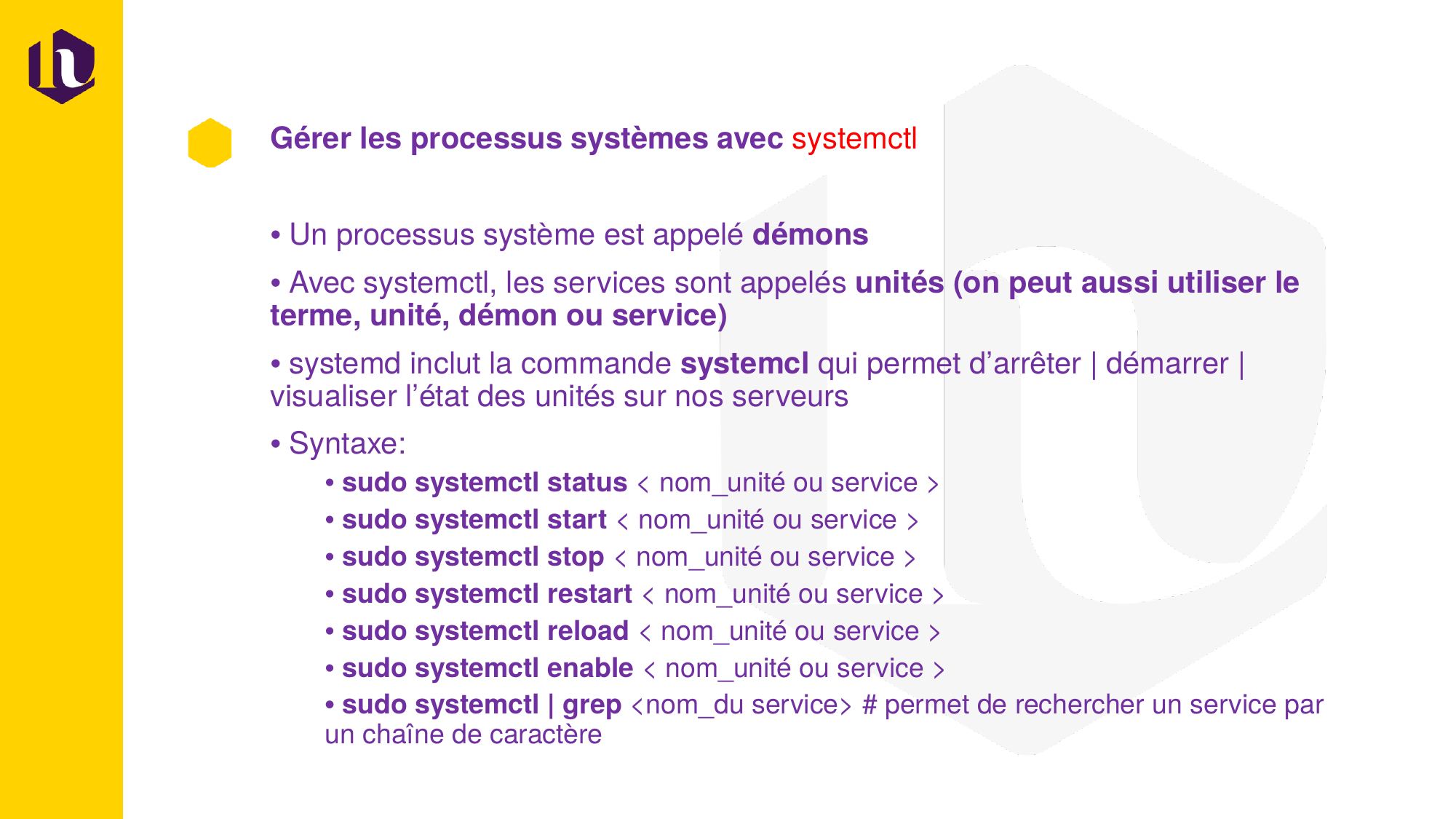

Gérer les processus systèmes avec systemctl

• Un processus système est appelé démons
• Avec systemctl, les services sont appelés unités (on peut aussi utiliser le terme, unité, démon ou service)
• systemd inclut la commande systemcl qui permet d’arrêter | démarrer | visualiser l’état des unités sur nos serveurs
• Syntaxe:
• sudo systemctl status < nom_unité ou service >
• sudo systemctl start < nom_unité ou service >
• sudo systemctl stop < nom_unité ou service >
• sudo systemctl restart < nom_unité ou service >
• sudo systemctl reload < nom_unité ou service >
• sudo systemctl enable < nom_unité ou service >
• sudo systemctl | grep <nom_du service> # permet de rechercher un service par un chaîne de caractère